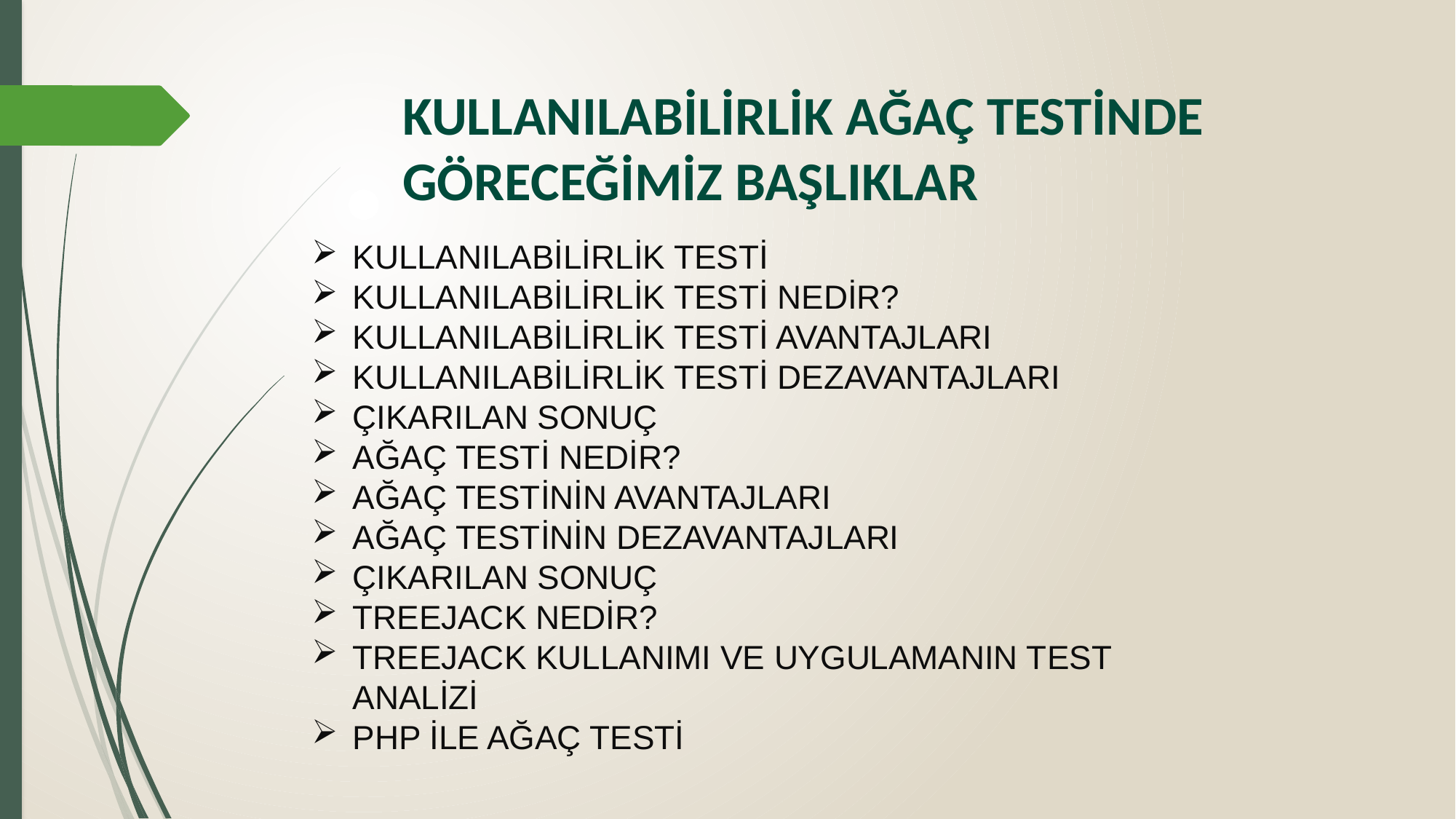

# KULLANILABİLİRLİK AĞAÇ TESTİNDE GÖRECEĞİMİZ BAŞLIKLAR
KULLANILABİLİRLİK TESTİ
KULLANILABİLİRLİK TESTİ NEDİR?
KULLANILABİLİRLİK TESTİ AVANTAJLARI
KULLANILABİLİRLİK TESTİ DEZAVANTAJLARI
ÇIKARILAN SONUÇ
AĞAÇ TESTİ NEDİR?
AĞAÇ TESTİNİN AVANTAJLARI
AĞAÇ TESTİNİN DEZAVANTAJLARI
ÇIKARILAN SONUÇ
TREEJACK NEDİR?
TREEJACK KULLANIMI VE UYGULAMANIN TEST ANALİZİ
PHP İLE AĞAÇ TESTİ